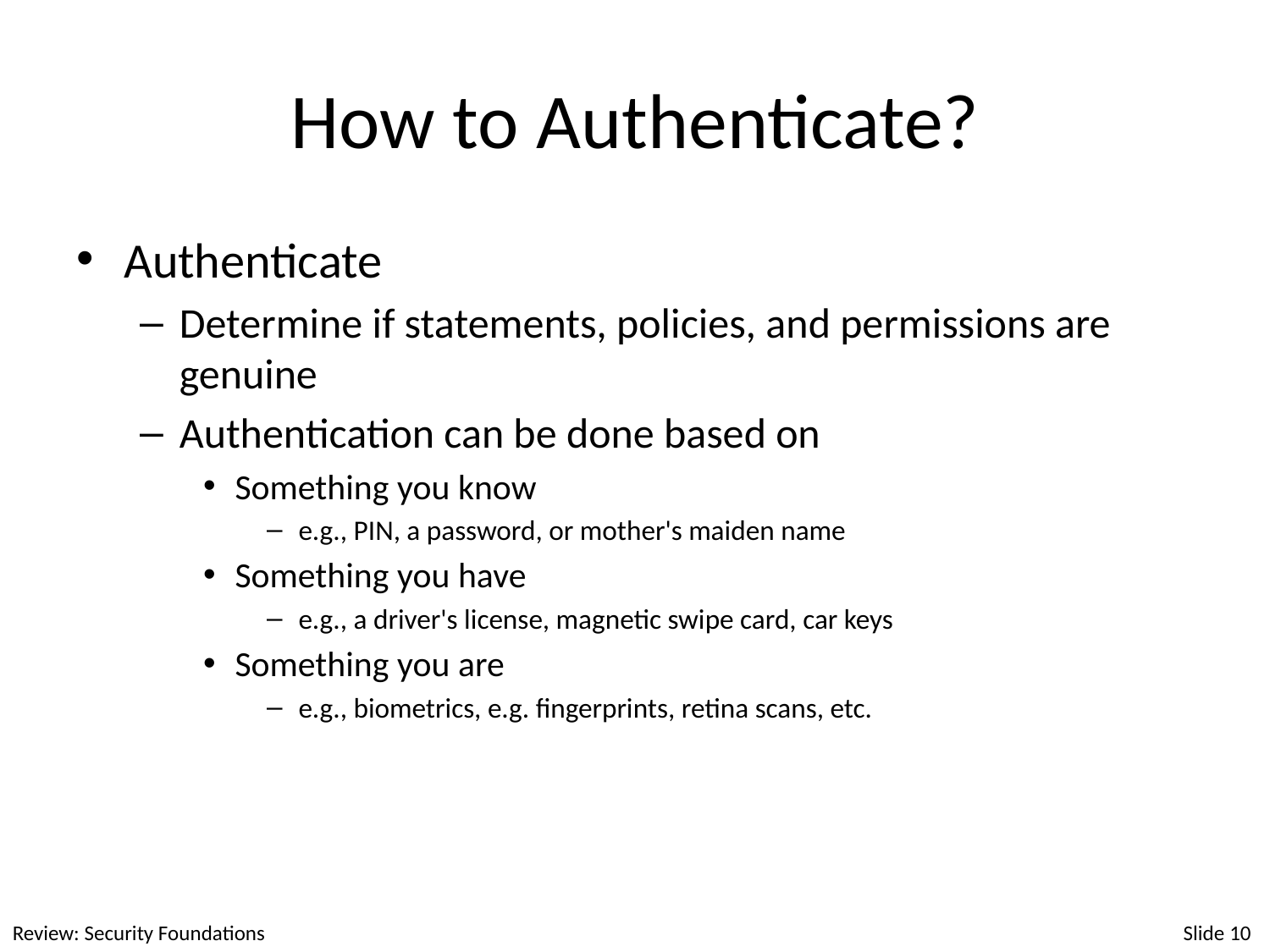

# How to Authenticate?
Authenticate
Determine if statements, policies, and permissions are genuine
Authentication can be done based on
Something you know
e.g., PIN, a password, or mother's maiden name
Something you have
e.g., a driver's license, magnetic swipe card, car keys
Something you are
e.g., biometrics, e.g. fingerprints, retina scans, etc.